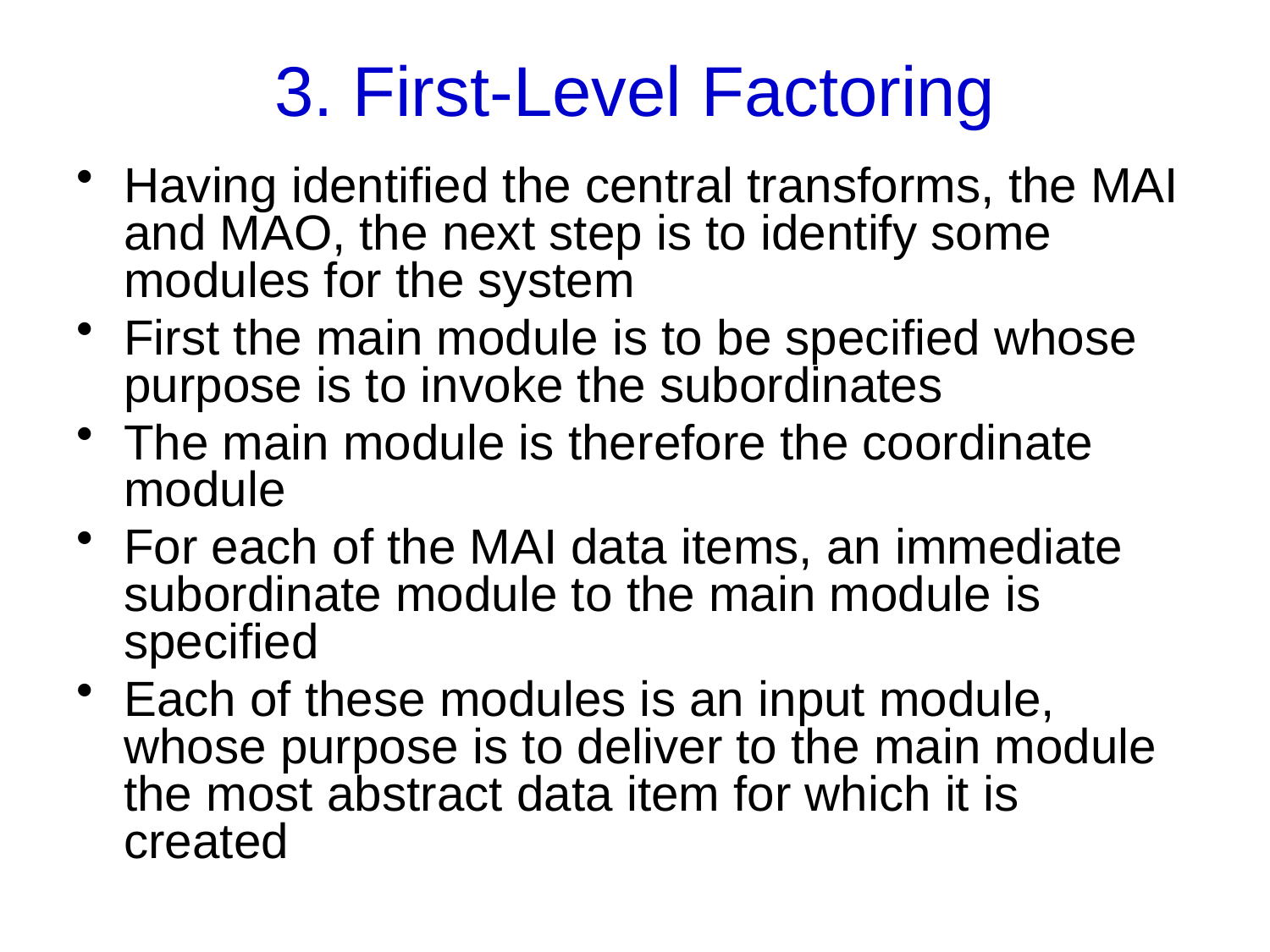

# 3. First-Level Factoring
Having identified the central transforms, the MAI and MAO, the next step is to identify some modules for the system
First the main module is to be specified whose purpose is to invoke the subordinates
The main module is therefore the coordinate module
For each of the MAI data items, an immediate subordinate module to the main module is specified
Each of these modules is an input module, whose purpose is to deliver to the main module the most abstract data item for which it is created